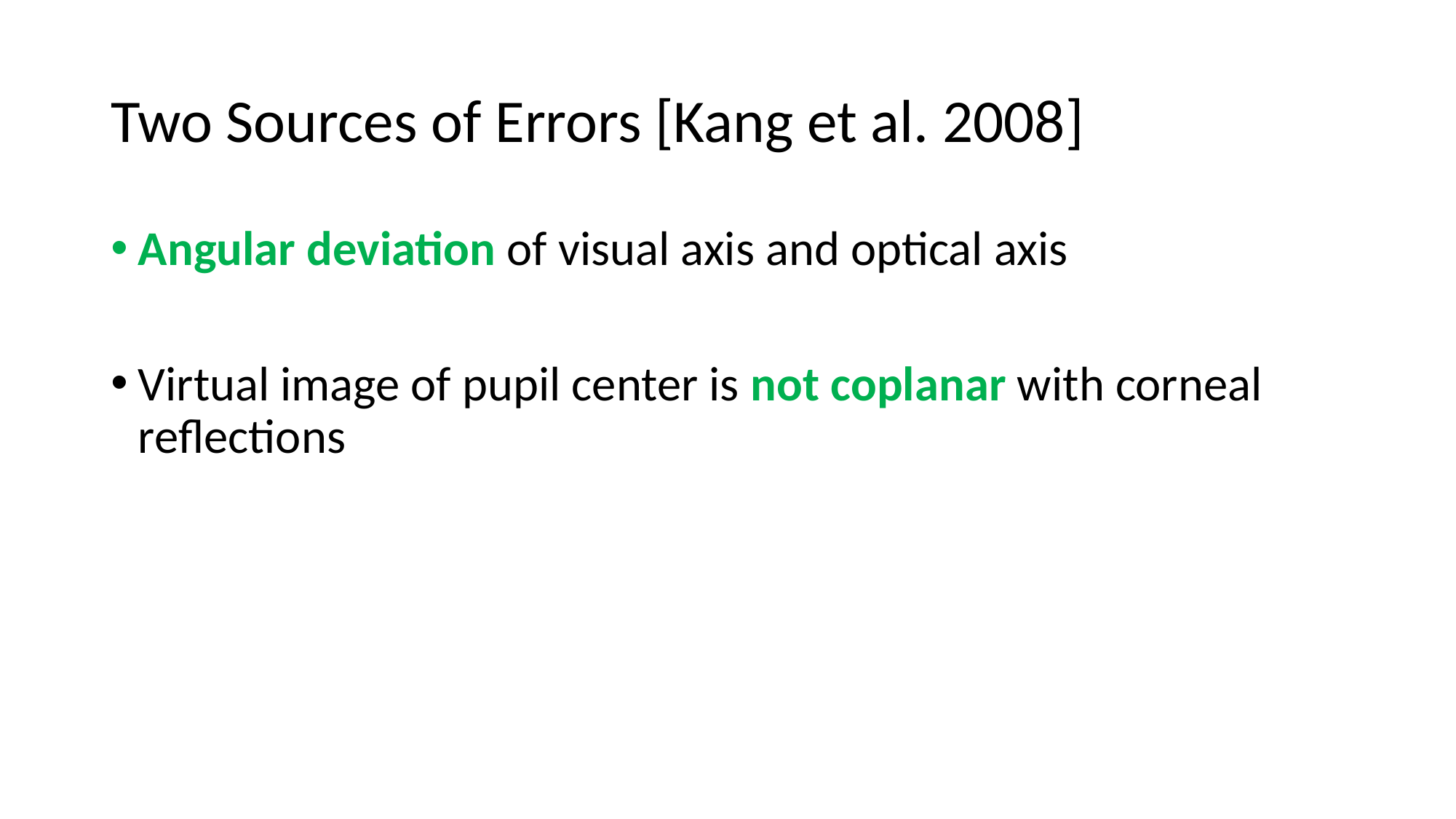

# Two Sources of Errors [Kang et al. 2008]
Angular deviation of visual axis and optical axis

Virtual image of pupil center is not coplanar with corneal reflections